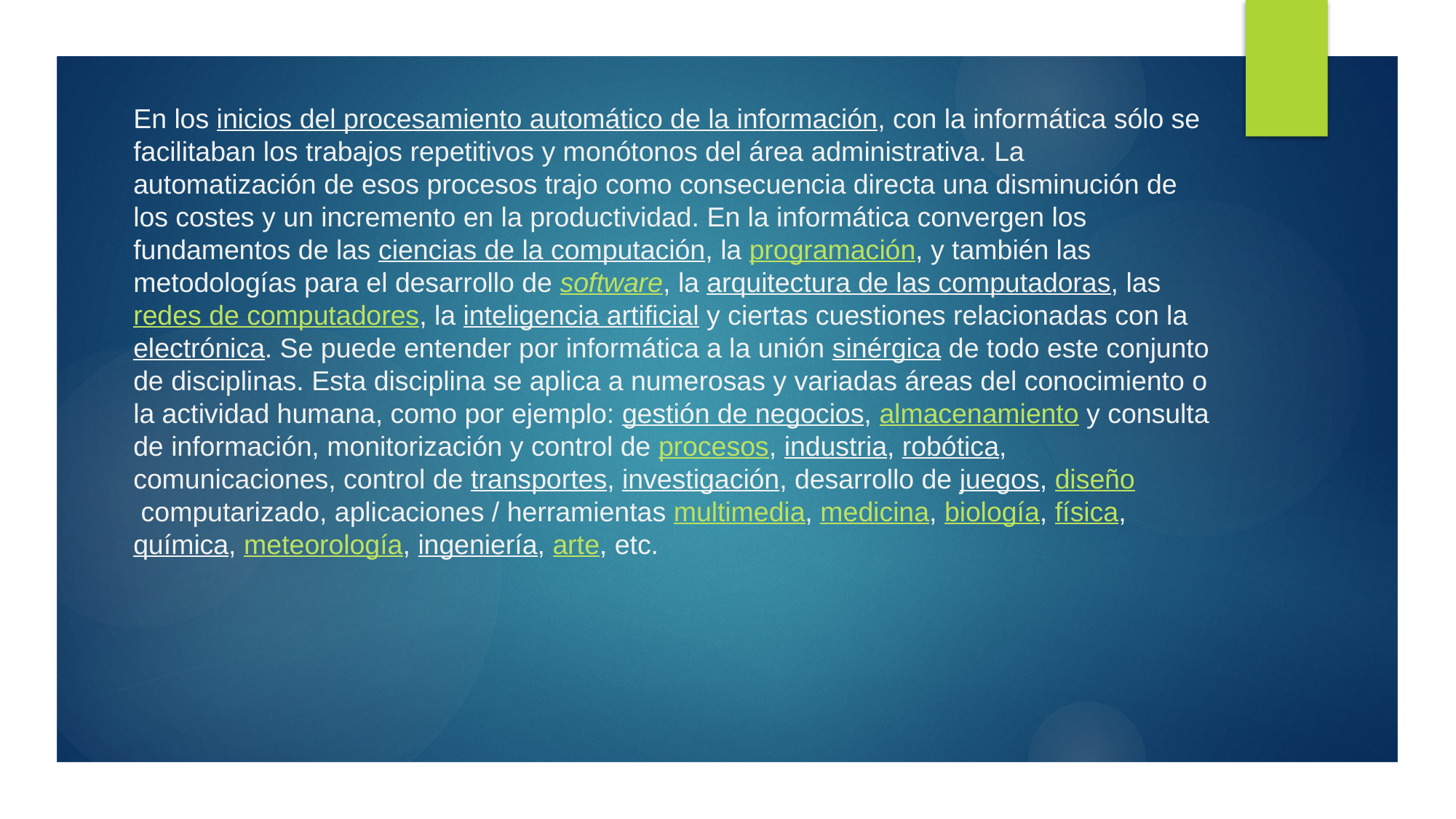

En los inicios del procesamiento automático de la información, con la informática sólo se facilitaban los trabajos repetitivos y monótonos del área administrativa. La automatización de esos procesos trajo como consecuencia directa una disminución de los costes y un incremento en la productividad. En la informática convergen los fundamentos de las ciencias de la computación, la programación, y también las metodologías para el desarrollo de software, la arquitectura de las computadoras, las redes de computadores, la inteligencia artificial y ciertas cuestiones relacionadas con la electrónica. Se puede entender por informática a la unión sinérgica de todo este conjunto de disciplinas. Esta disciplina se aplica a numerosas y variadas áreas del conocimiento o la actividad humana, como por ejemplo: gestión de negocios, almacenamiento y consulta de información, monitorización y control de procesos, industria, robótica, comunicaciones, control de transportes, investigación, desarrollo de juegos, diseño computarizado, aplicaciones / herramientas multimedia, medicina, biología, física, química, meteorología, ingeniería, arte, etc.